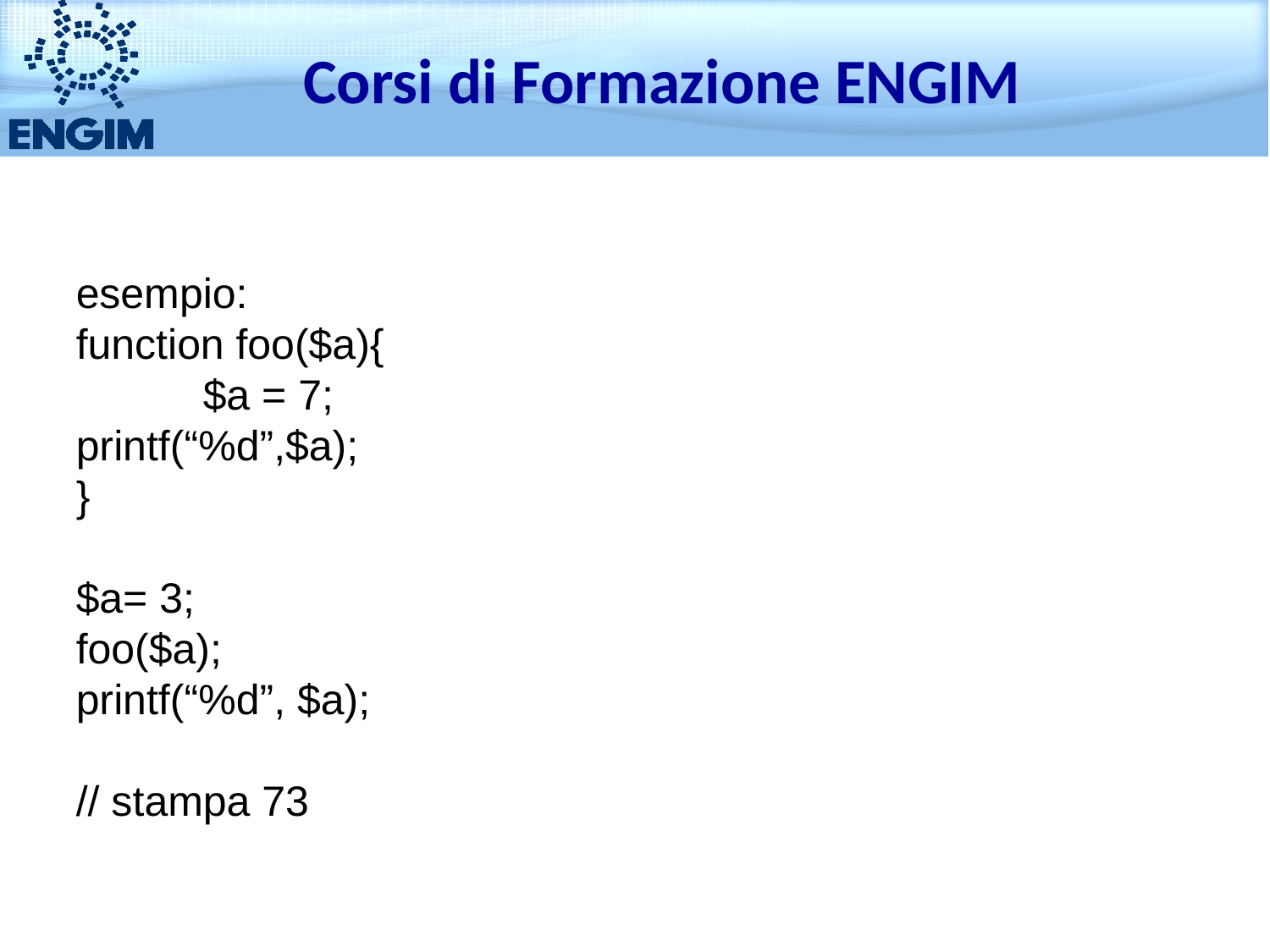

Corsi di Formazione ENGIM

esempio:
function foo($a){
	$a = 7;
printf(“%d”,$a);
}

$a= 3;
foo($a);
printf(“%d”, $a);

// stampa 73